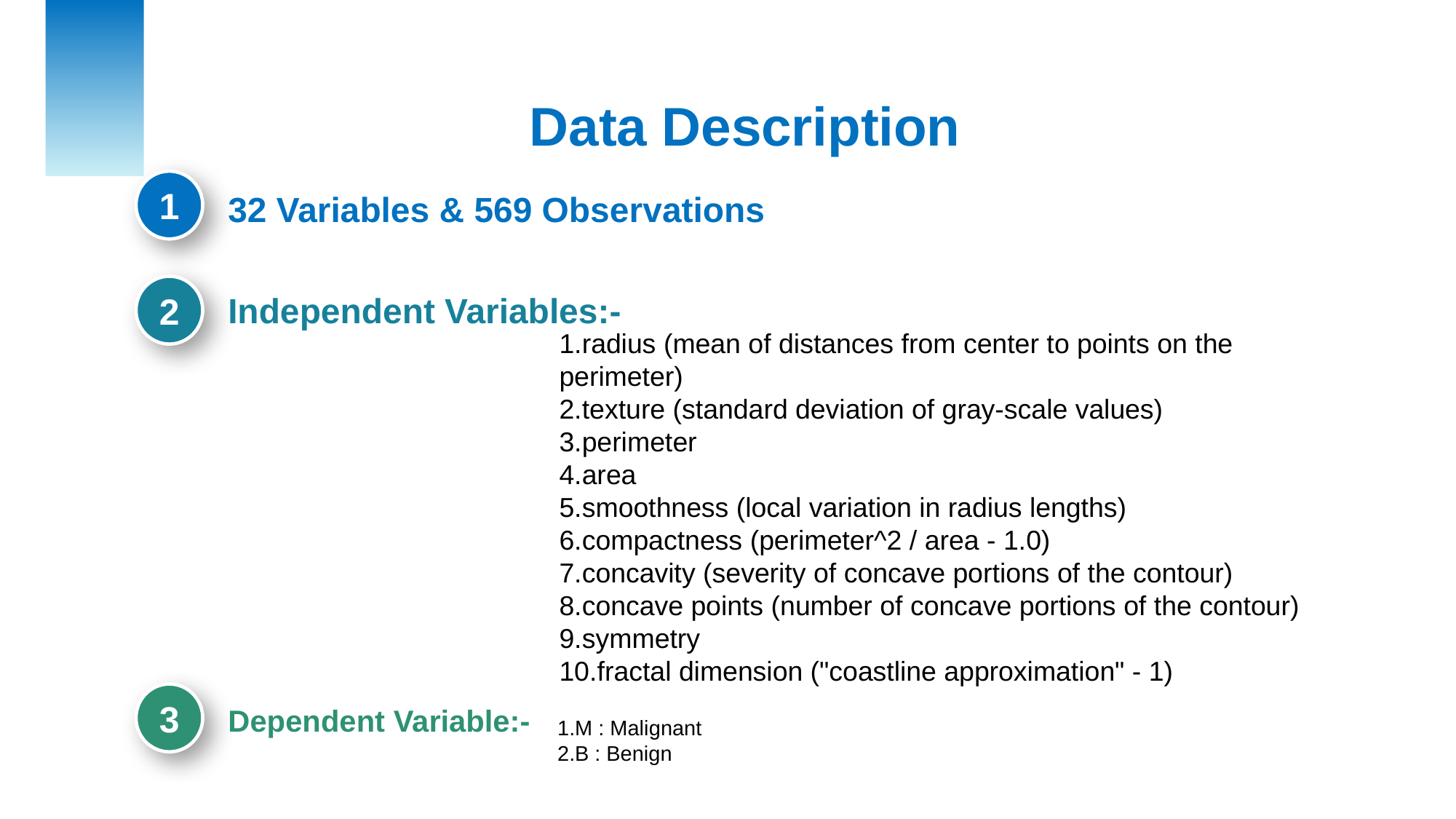

Data Description
1
32 Variables & 569 Observations
2
Independent Variables:-
1.radius (mean of distances from center to points on the perimeter)
2.texture (standard deviation of gray-scale values)
3.perimeter
4.area
5.smoothness (local variation in radius lengths)
6.compactness (perimeter^2 / area - 1.0)
7.concavity (severity of concave portions of the contour)
8.concave points (number of concave portions of the contour)
9.symmetry
10.fractal dimension ("coastline approximation" - 1)

3
Dependent Variable:-

1.M : Malignant
2.B : Benign